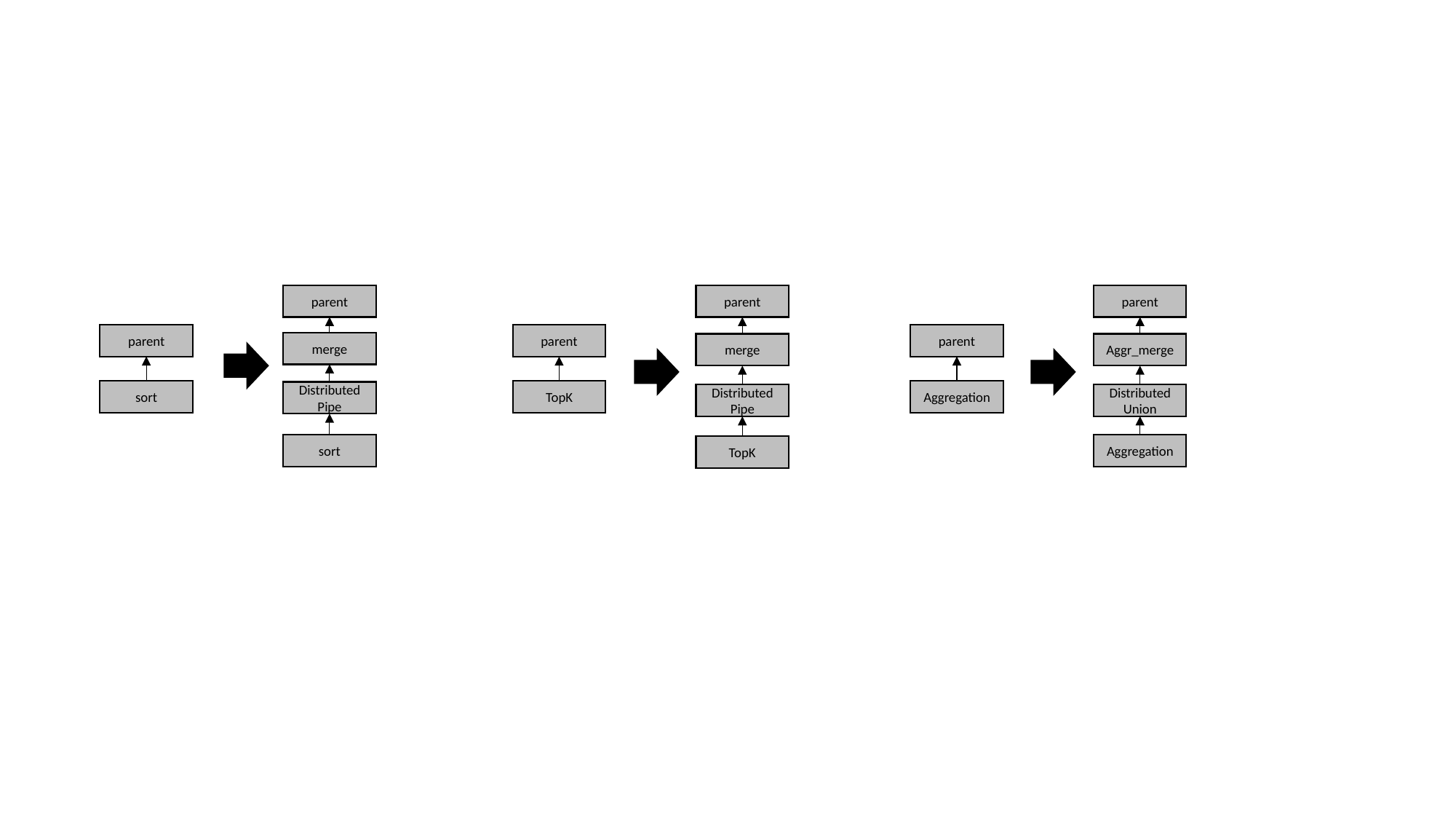

#
parent
parent
parent
parent
parent
parent
merge
merge
Aggr_merge

sort
TopK
Aggregation
Distributed Pipe
Distributed Pipe
Distributed Union
Aggregation
sort
TopK